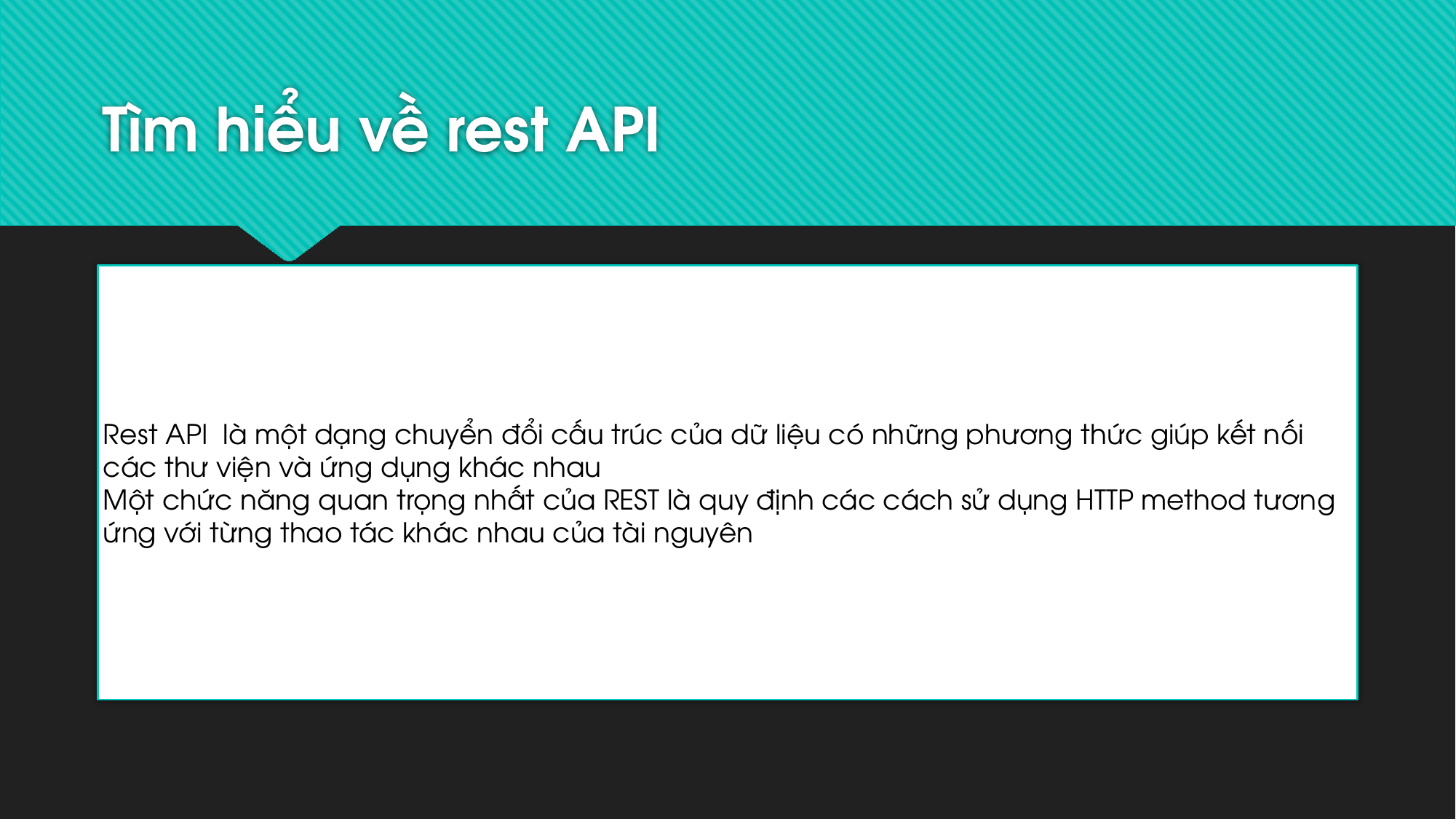

# Tìm hiểu về rest API
Rest API  là một dạng chuyển đổi cấu trúc của dữ liệu có những phương thức giúp kết nối các thư viện và ứng dụng khác nhau
Một chức năng quan trọng nhất của REST là quy định các cách sử dụng HTTP method tương ứng với từng thao tác khác nhau của tài nguyên